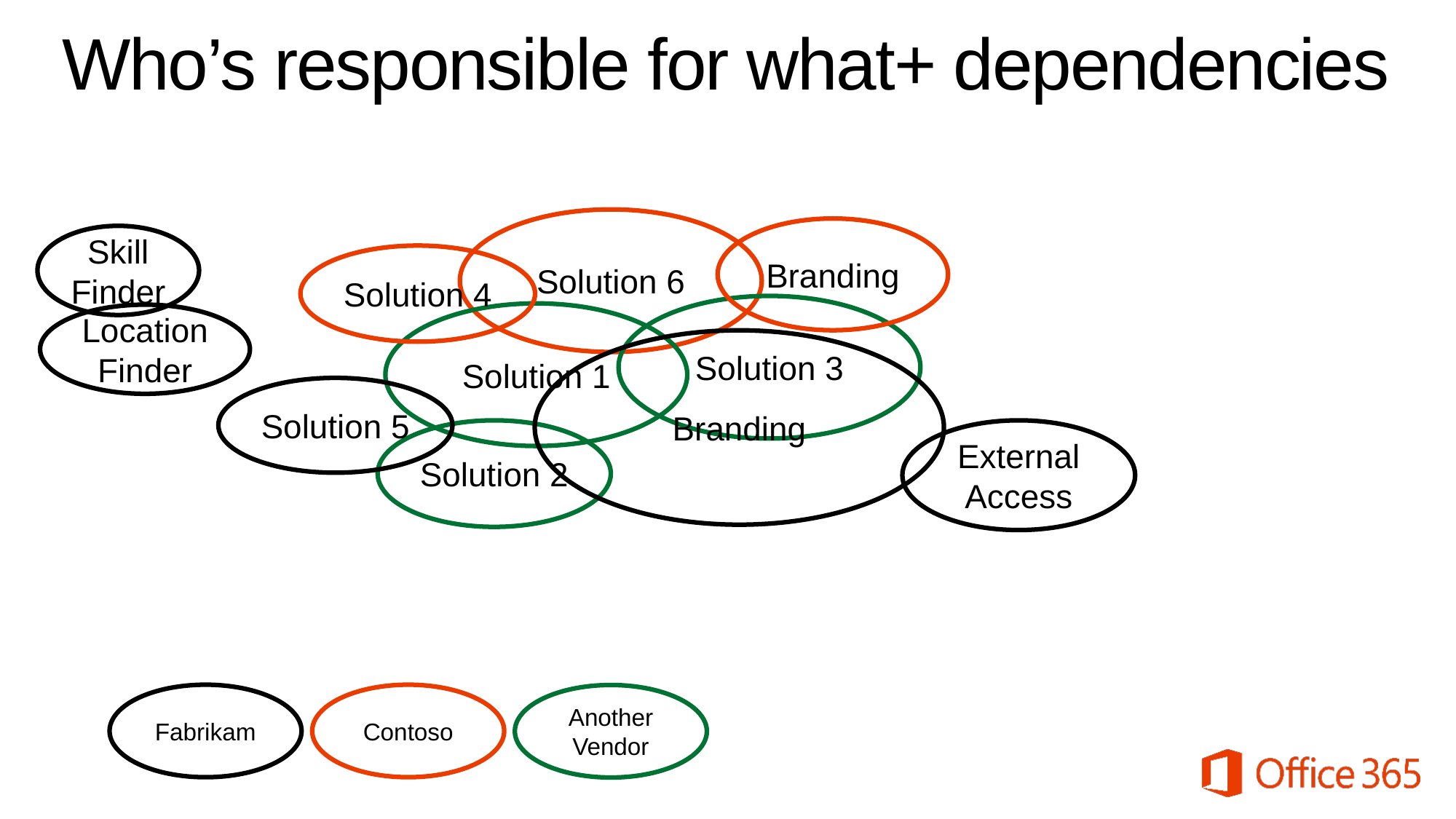

# Who’s responsible for what+ dependencies
Solution 6
Branding
Skill Finder
Solution 4
Solution 3
Solution 1
Location Finder
Branding
Solution 5
Solution 2
External Access
Fabrikam
Contoso
Another Vendor